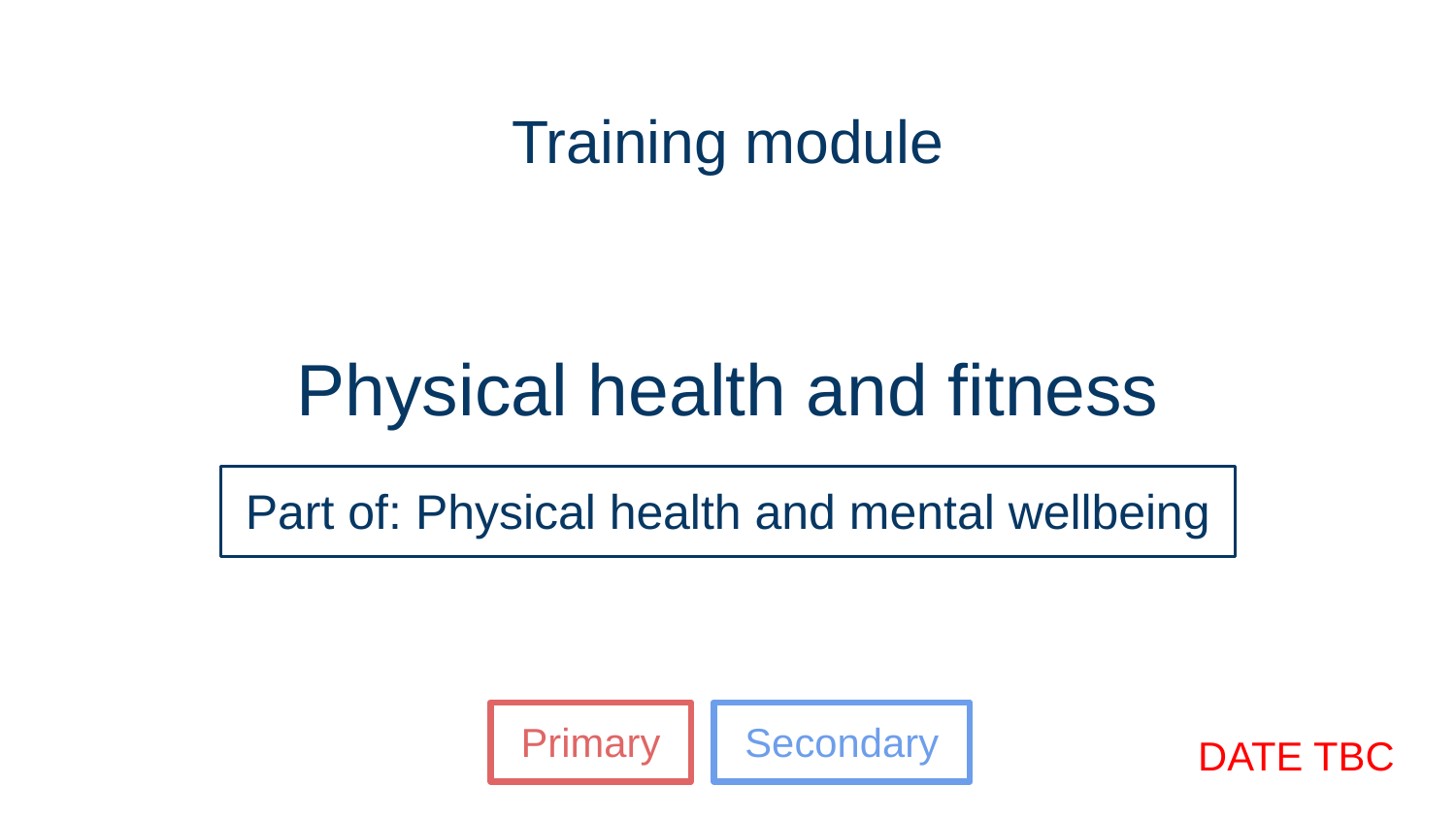

Training module
# Physical health and fitness
Part of: Physical health and mental wellbeing
Primary
Secondary
DATE TBC